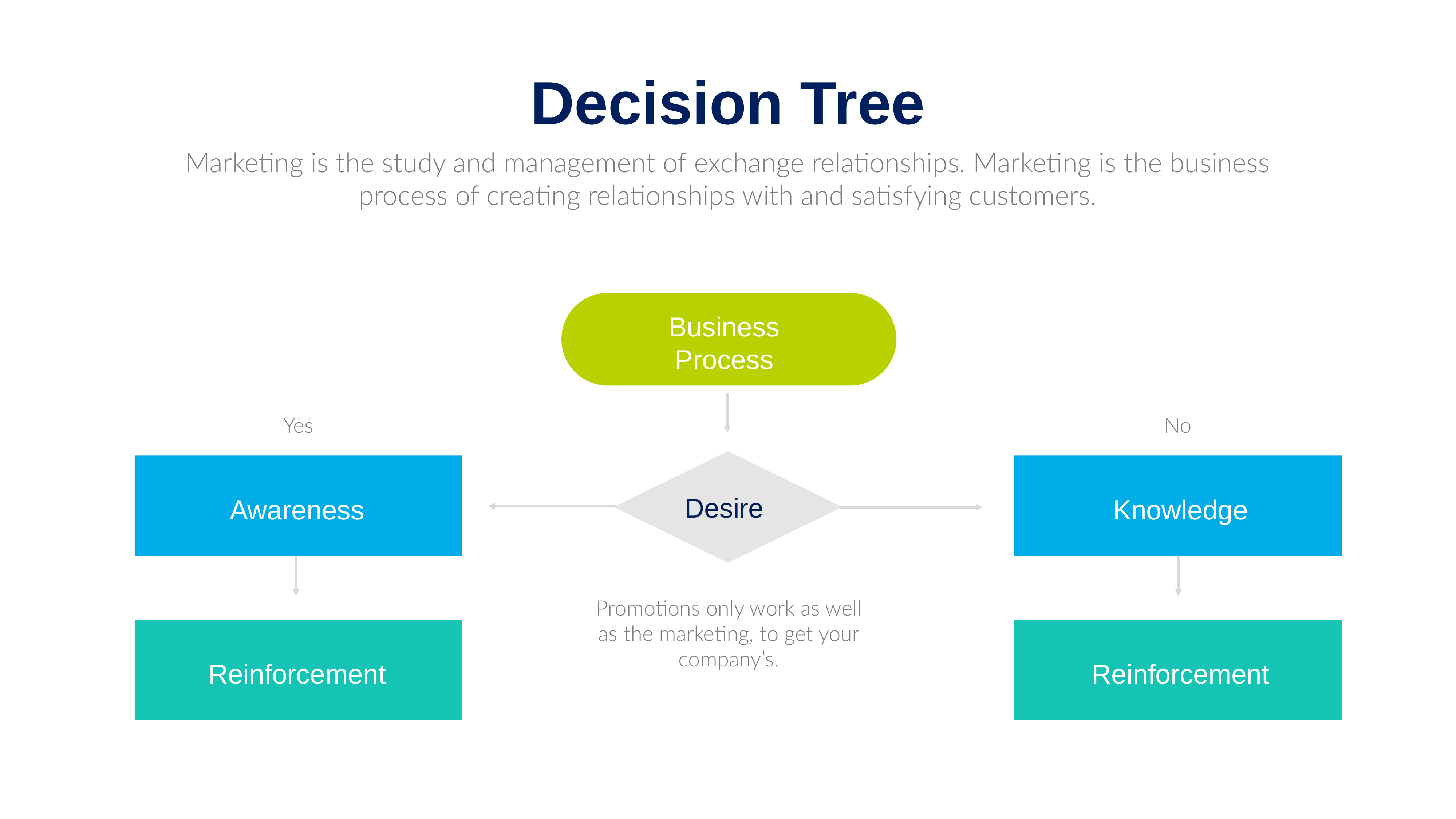

Decision Tree
Marketing is the study and management of exchange relationships. Marketing is the business process of creating relationships with and satisfying customers.

Business Process
Yes
No

Desire
Awareness
Knowledge
Promotions only work as well as the marketing, to get your company’s.

Reinforcement
Reinforcement